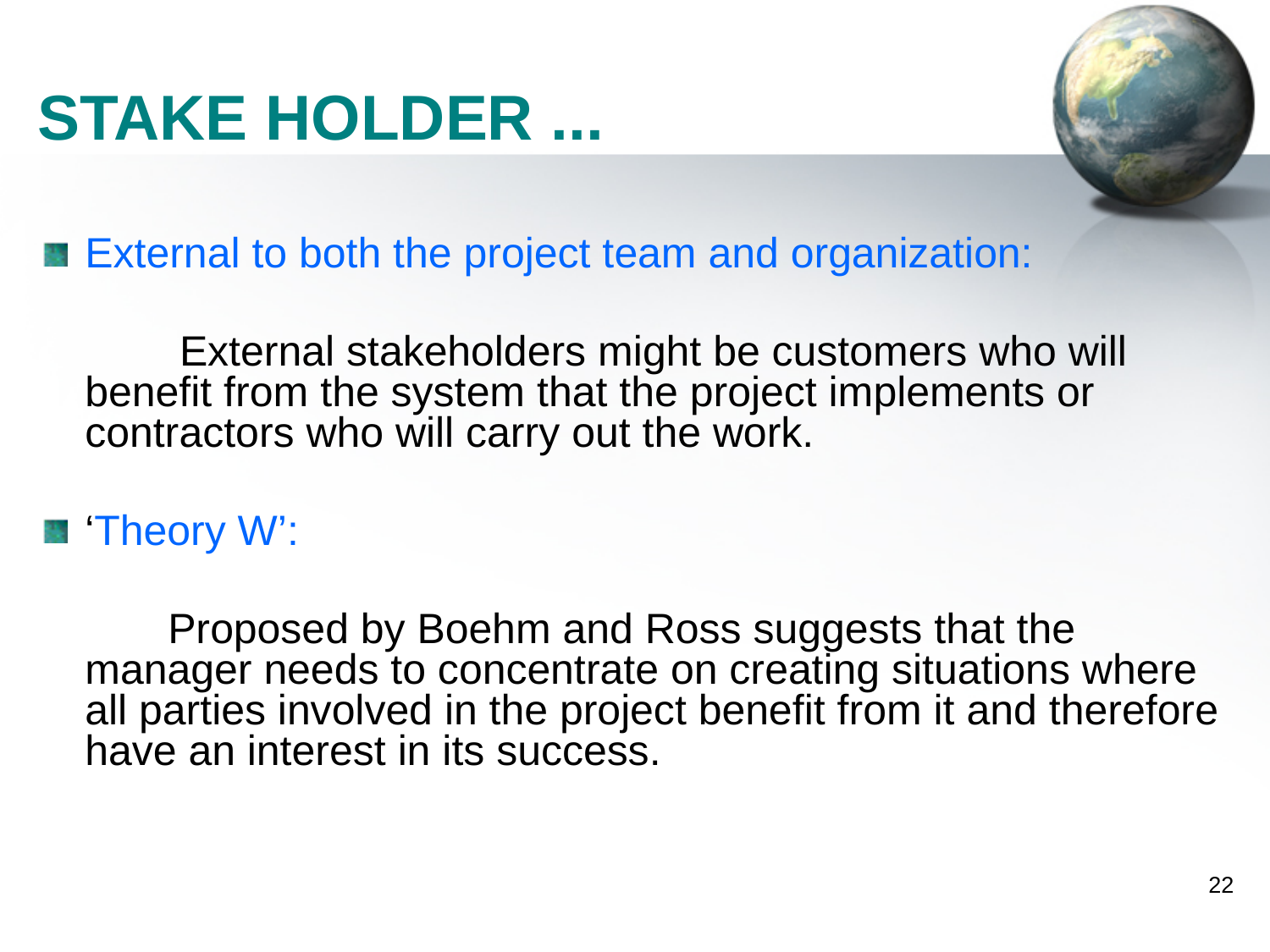

# STAKE HOLDER ...
External to both the project team and organization:

            External stakeholders might be customers who will benefit from the system that the project implements or contractors who will carry out the work.

‘Theory W’:

	       Proposed by Boehm and Ross suggests that the manager needs to concentrate on creating situations where all parties involved in the project benefit from it and therefore have an interest in its success.

22